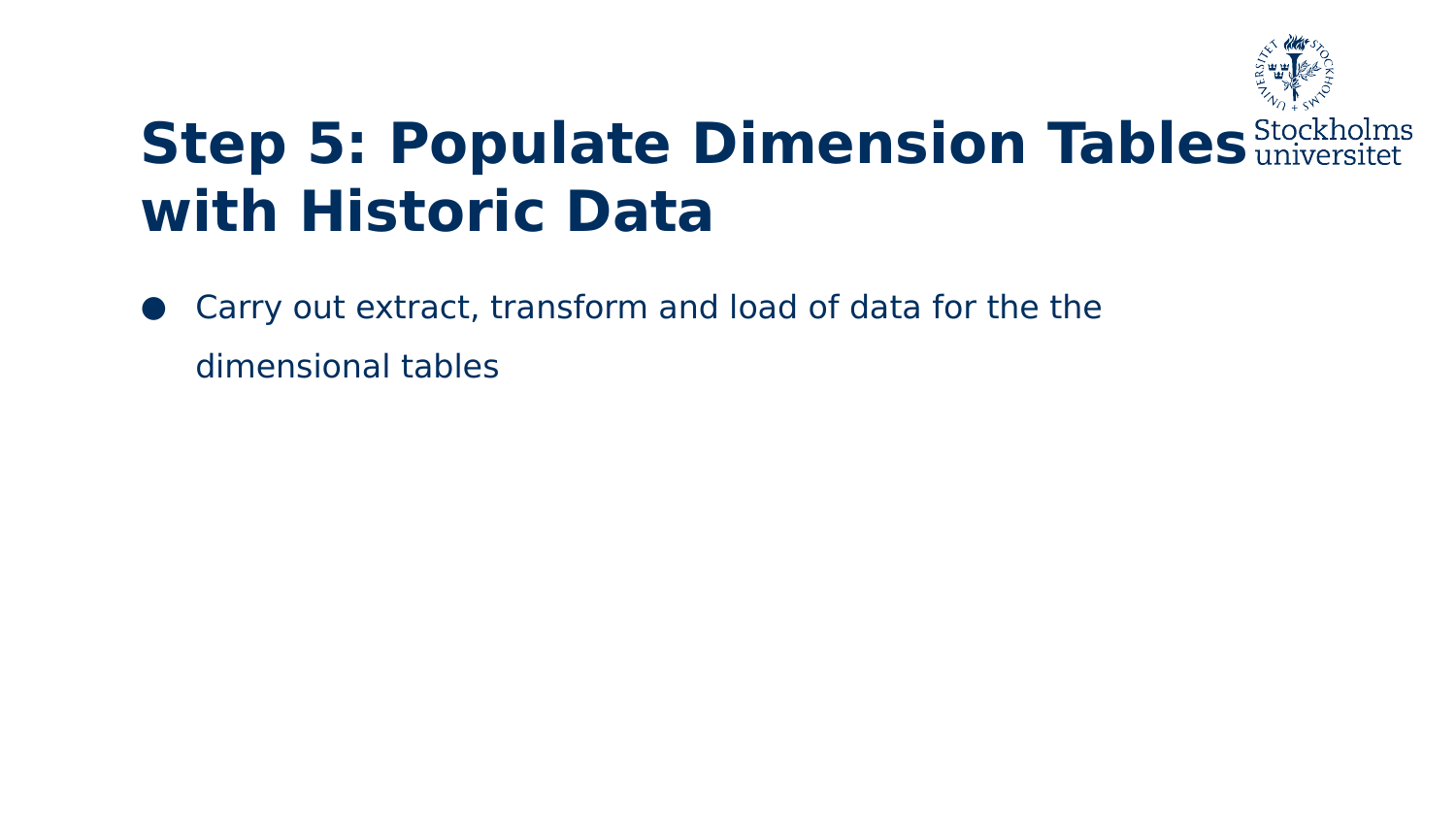

# Step 5: Populate Dimension Tables with Historic Data
Carry out extract, transform and load of data for the the dimensional tables